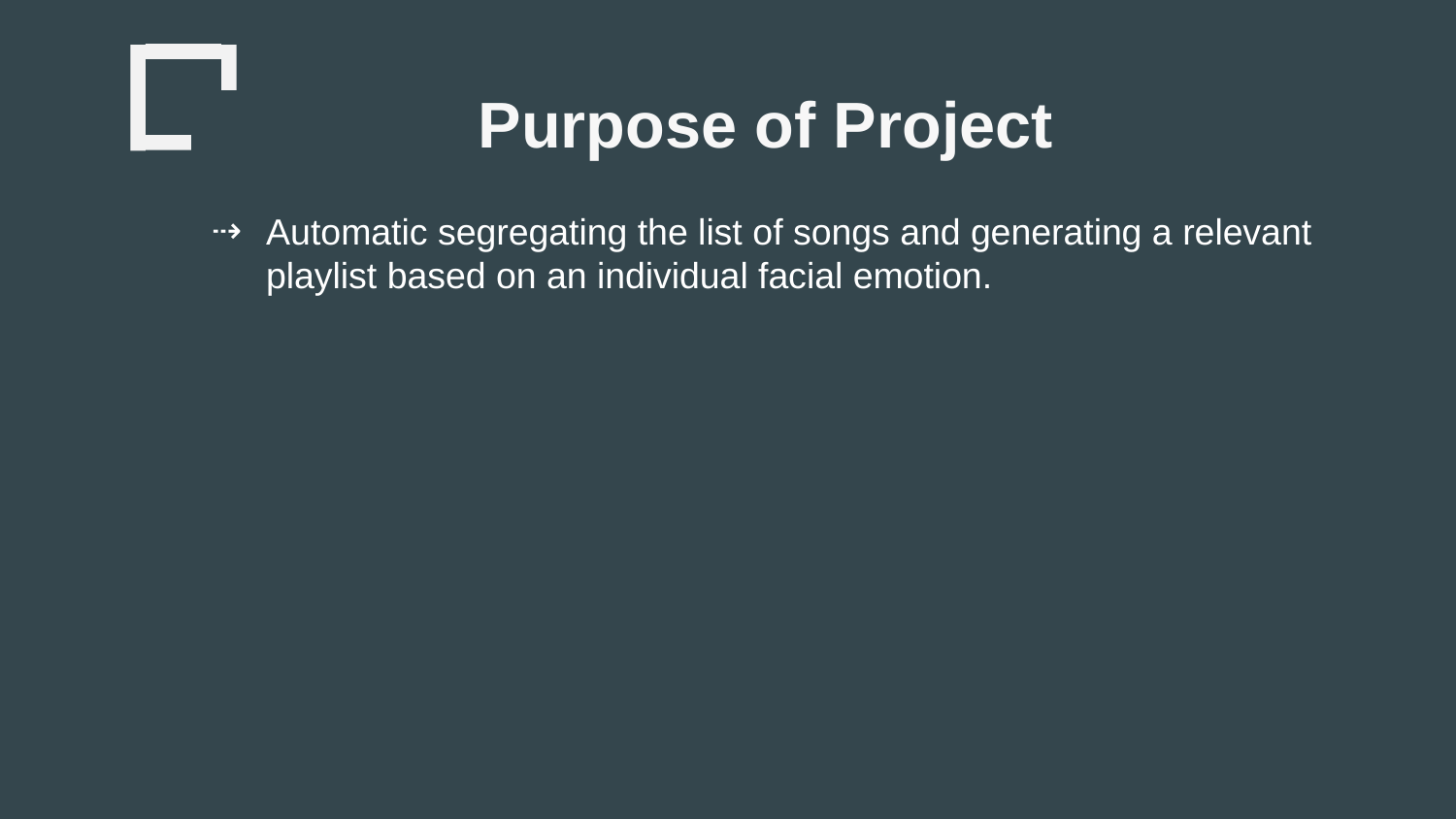

Purpose of Project
Automatic segregating the list of songs and generating a relevant playlist based on an individual facial emotion.